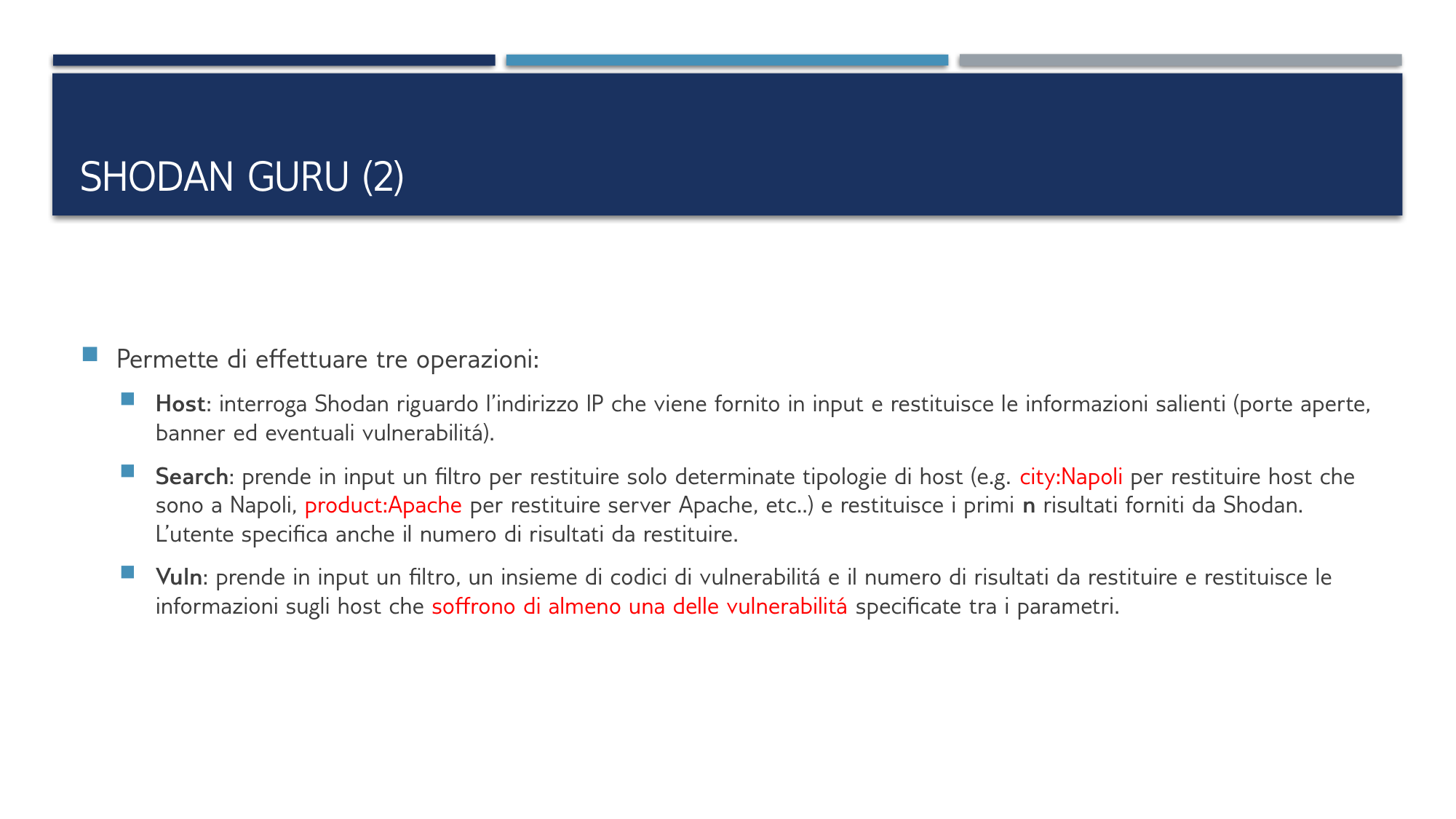

# Shodan guru (2)
Permette di effettuare tre operazioni:
Host: interroga Shodan riguardo l’indirizzo IP che viene fornito in input e restituisce le informazioni salienti (porte aperte, banner ed eventuali vulnerabilitá).
Search: prende in input un filtro per restituire solo determinate tipologie di host (e.g. city:Napoli per restituire host che sono a Napoli, product:Apache per restituire server Apache, etc..) e restituisce i primi n risultati forniti da Shodan. L’utente specifica anche il numero di risultati da restituire.
Vuln: prende in input un filtro, un insieme di codici di vulnerabilitá e il numero di risultati da restituire e restituisce le informazioni sugli host che soffrono di almeno una delle vulnerabilitá specificate tra i parametri.